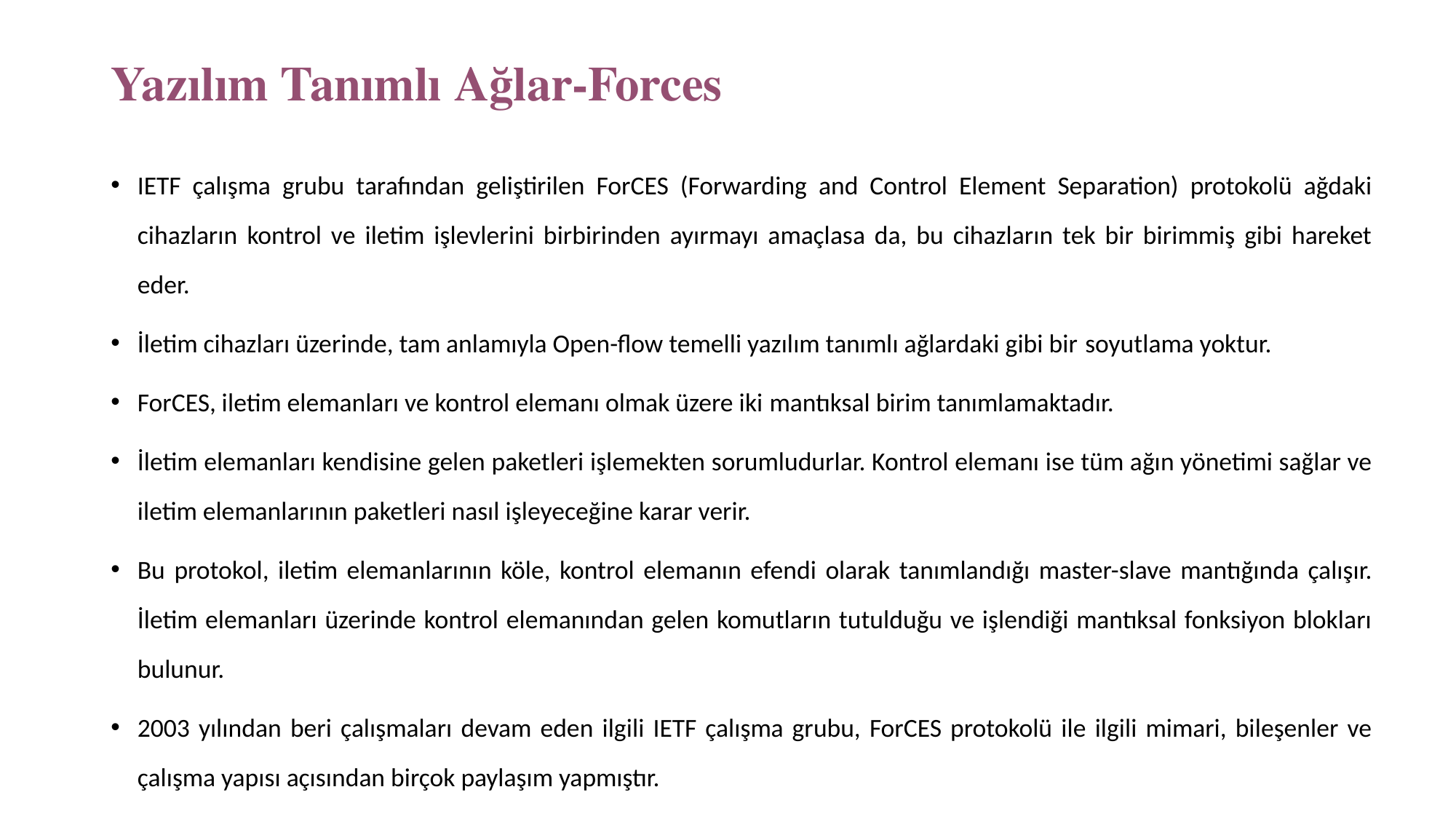

# Yazılım Tanımlı Ağlar-Forces
IETF çalışma grubu tarafından geliştirilen ForCES (Forwarding and Control Element Separation) protokolü ağdaki cihazların kontrol ve iletim işlevlerini birbirinden ayırmayı amaçlasa da, bu cihazların tek bir birimmiş gibi hareket eder.
İletim cihazları üzerinde, tam anlamıyla Open-flow temelli yazılım tanımlı ağlardaki gibi bir soyutlama yoktur.
ForCES, iletim elemanları ve kontrol elemanı olmak üzere iki mantıksal birim tanımlamaktadır.
İletim elemanları kendisine gelen paketleri işlemekten sorumludurlar. Kontrol elemanı ise tüm ağın yönetimi sağlar ve iletim elemanlarının paketleri nasıl işleyeceğine karar verir.
Bu protokol, iletim elemanlarının köle, kontrol elemanın efendi olarak tanımlandığı master-slave mantığında çalışır. İletim elemanları üzerinde kontrol elemanından gelen komutların tutulduğu ve işlendiği mantıksal fonksiyon blokları bulunur.
2003 yılından beri çalışmaları devam eden ilgili IETF çalışma grubu, ForCES protokolü ile ilgili mimari, bileşenler ve çalışma yapısı açısından birçok paylaşım yapmıştır.